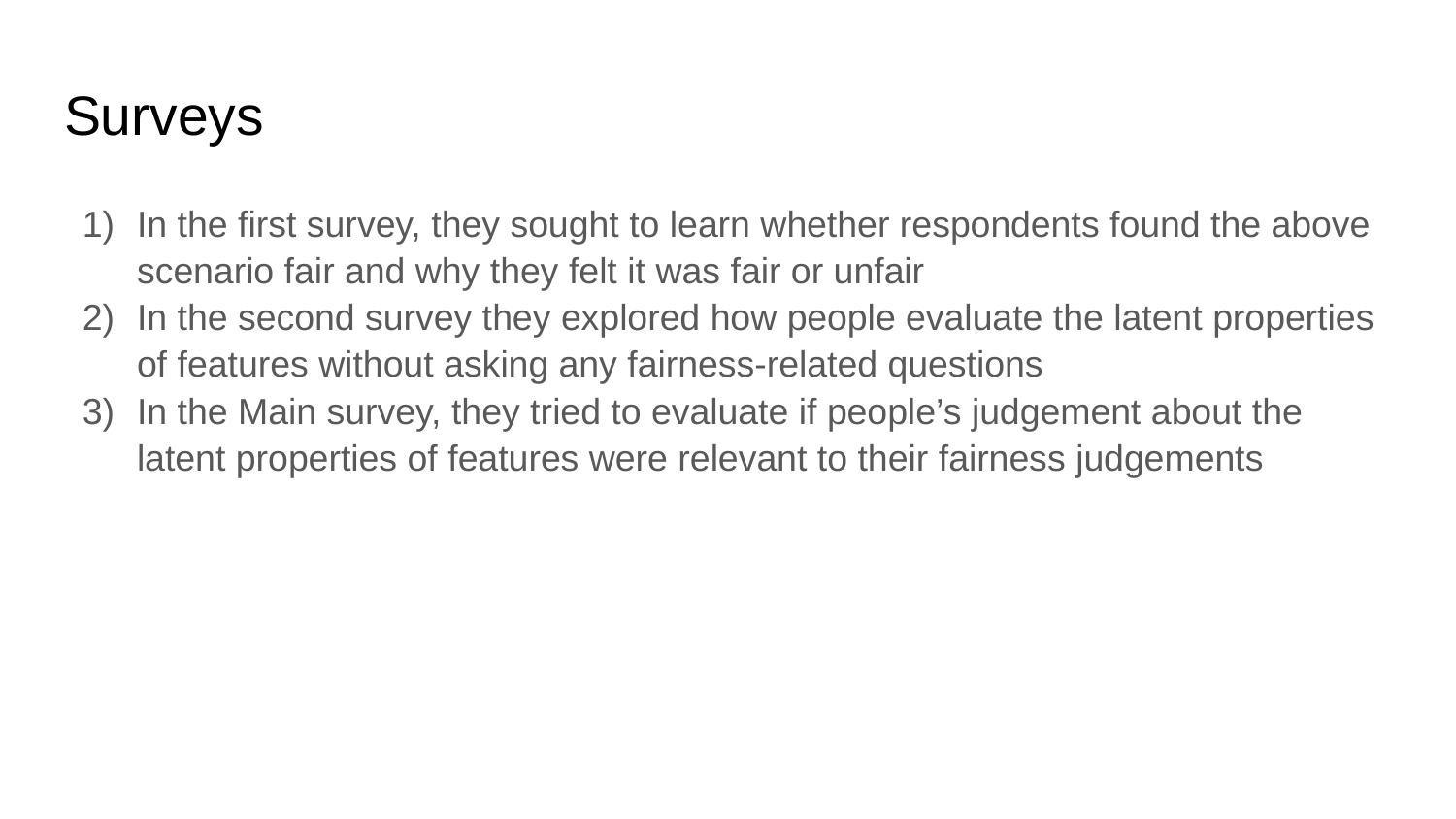

# Surveys
In the first survey, they sought to learn whether respondents found the above scenario fair and why they felt it was fair or unfair
In the second survey they explored how people evaluate the latent properties of features without asking any fairness-related questions
In the Main survey, they tried to evaluate if people’s judgement about the latent properties of features were relevant to their fairness judgements